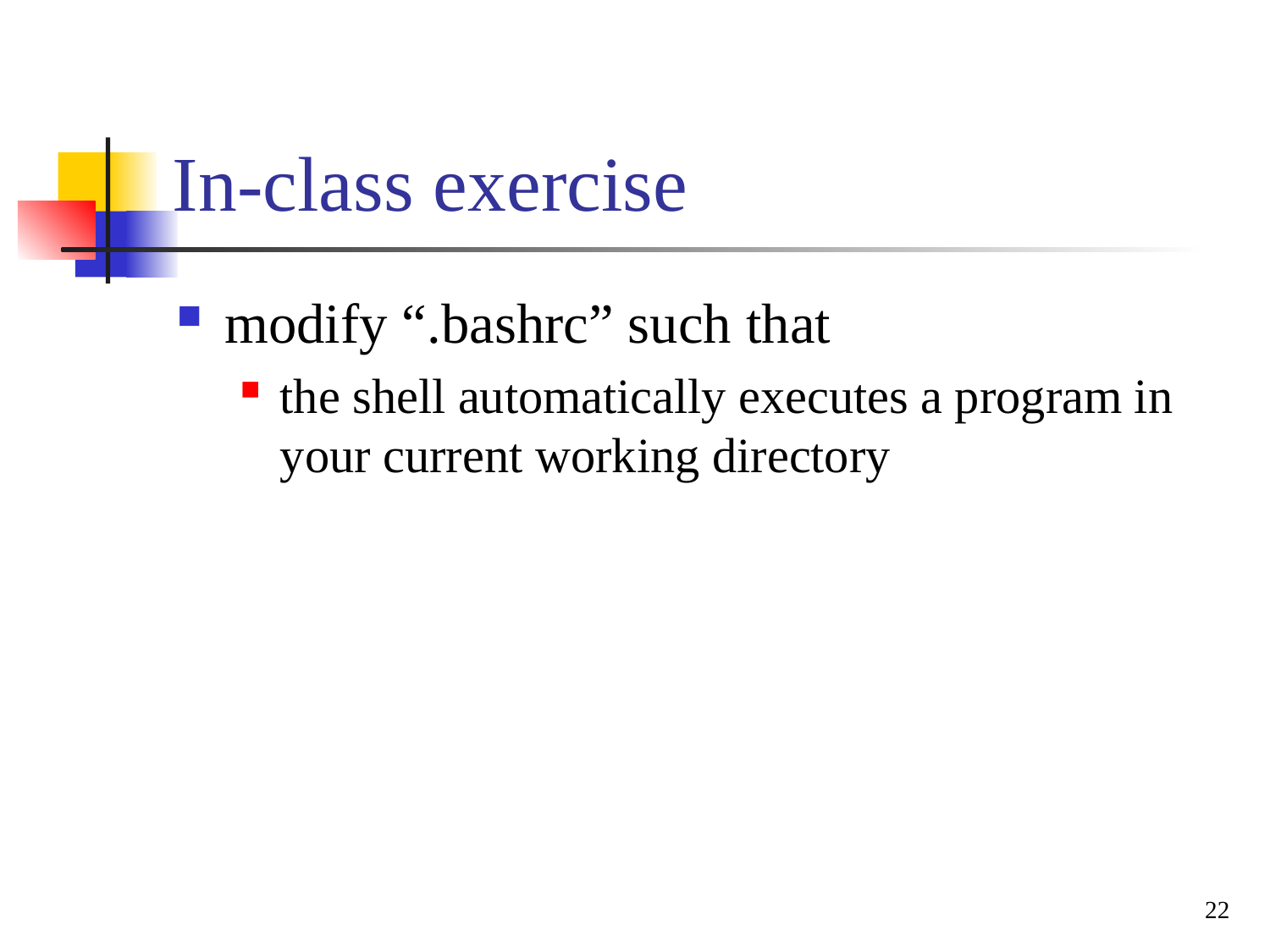

# In-class exercise
modify “.bashrc” such that
the shell automatically executes a program in your current working directory
22